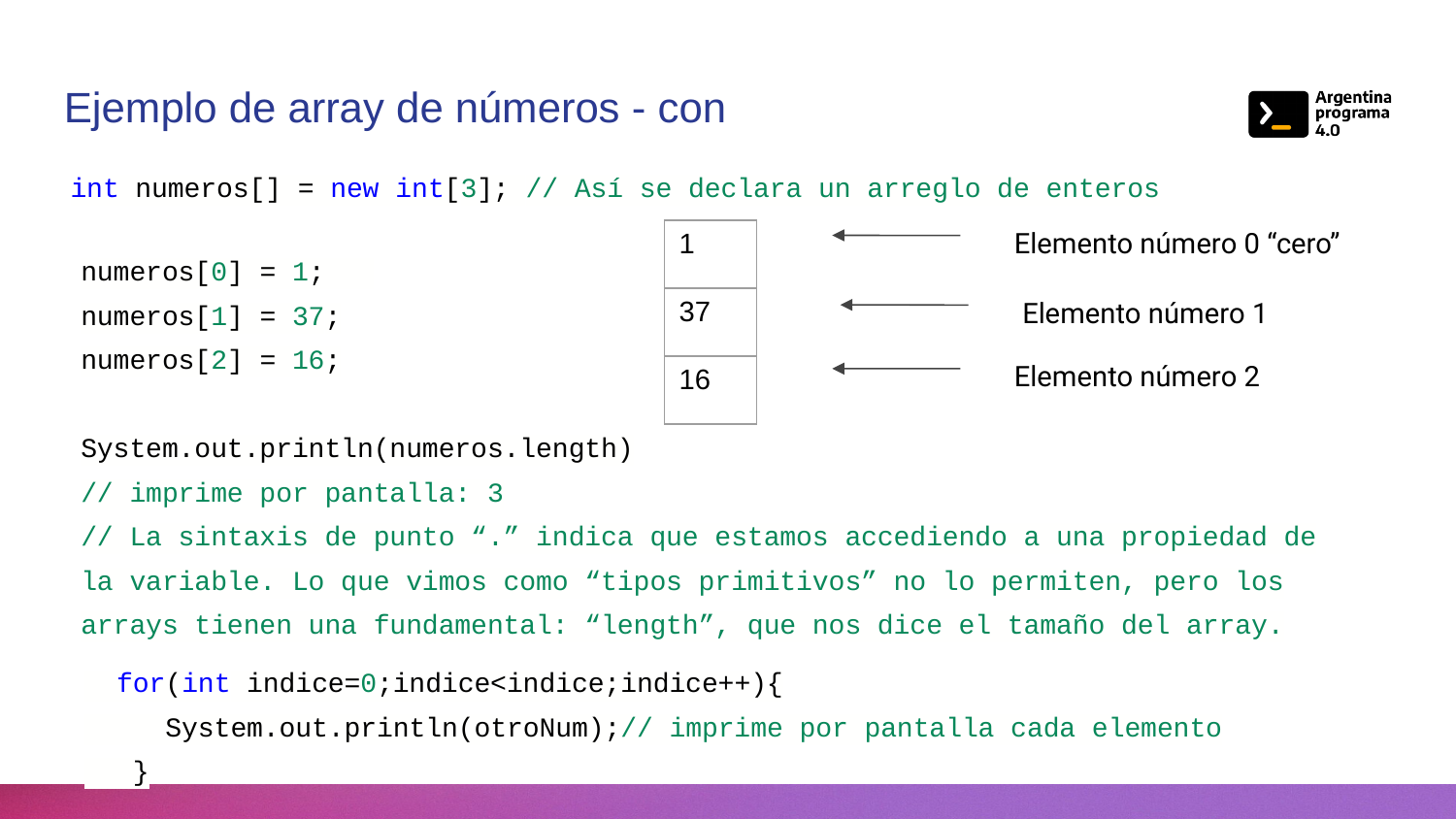

Ejemplo de array de números - con
int numeros[] = new int[3]; // Así se declara un arreglo de enteros
Elemento número 0 “cero”
| 1 |
| --- |
| 37 |
| 16 |
numeros[0] = 1;
numeros[1] = 37;
numeros[2] = 16;

System.out.println(numeros.length)
// imprime por pantalla: 3
// La sintaxis de punto “.” indica que estamos accediendo a una propiedad de la variable. Lo que vimos como “tipos primitivos” no lo permiten, pero los arrays tienen una fundamental: “length”, que nos dice el tamaño del array.

Elemento número 1

Elemento número 2

  for(int indice=0;indice<indice;indice++){
     System.out.println(otroNum);// imprime por pantalla cada elemento
   }